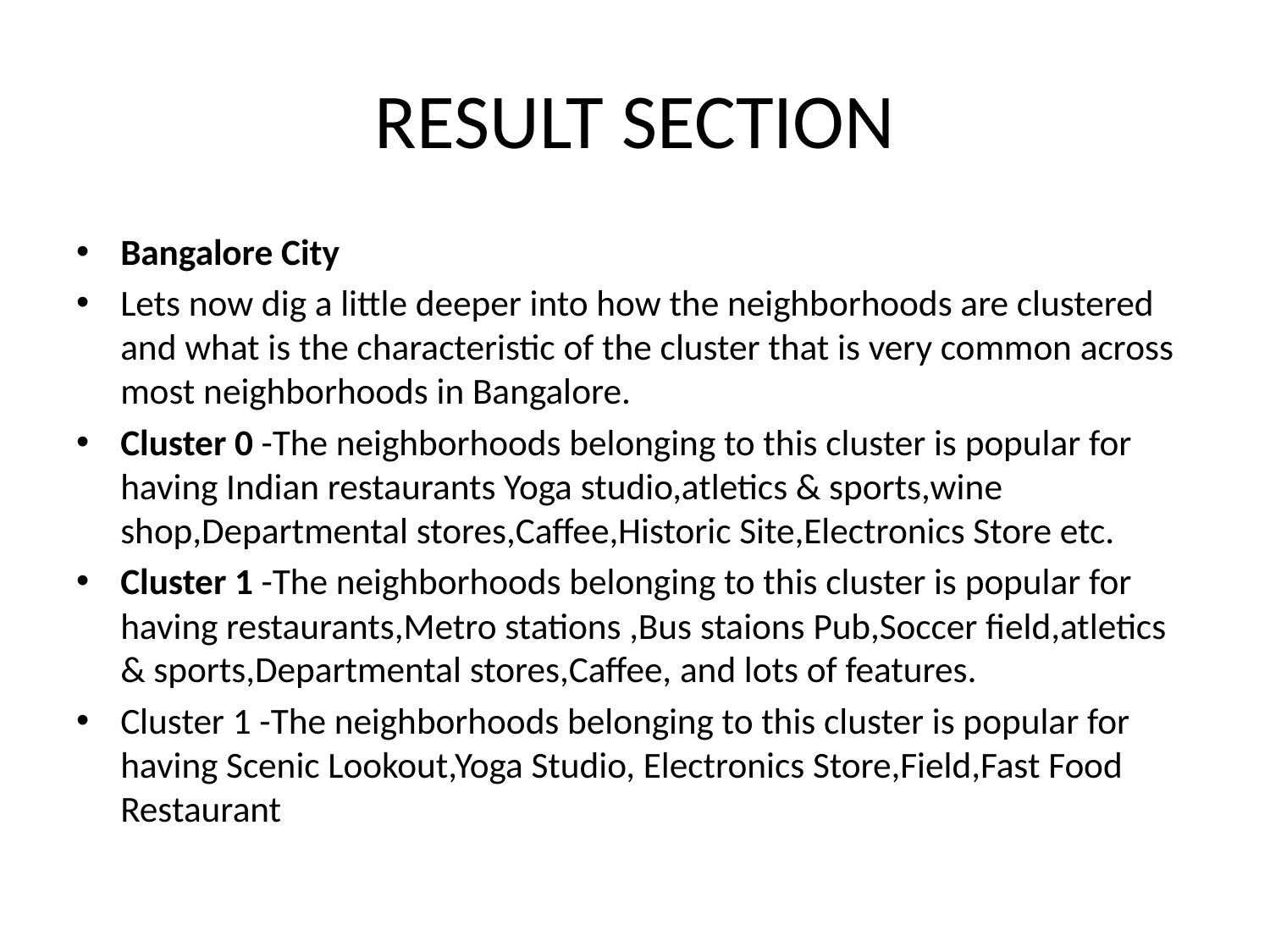

# RESULT SECTION
Bangalore City
Lets now dig a little deeper into how the neighborhoods are clustered and what is the characteristic of the cluster that is very common across most neighborhoods in Bangalore.
Cluster 0 -The neighborhoods belonging to this cluster is popular for having Indian restaurants Yoga studio,atletics & sports,wine shop,Departmental stores,Caffee,Historic Site,Electronics Store etc.
Cluster 1 -The neighborhoods belonging to this cluster is popular for having restaurants,Metro stations ,Bus staions Pub,Soccer field,atletics & sports,Departmental stores,Caffee, and lots of features.
Cluster 1 -The neighborhoods belonging to this cluster is popular for having Scenic Lookout,Yoga Studio, Electronics Store,Field,Fast Food Restaurant